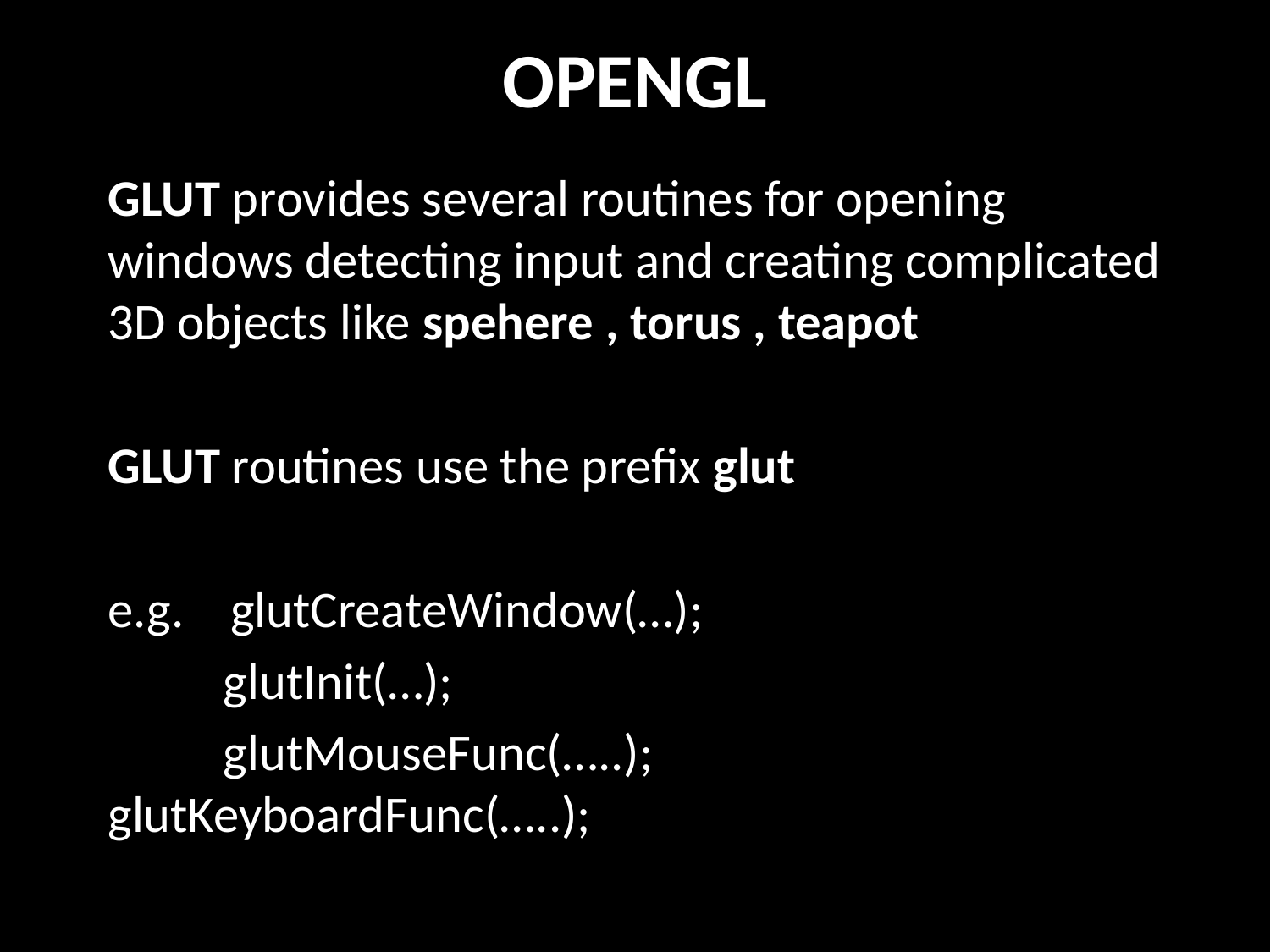

# OPENGL
GLUT provides several routines for opening windows detecting input and creating complicated 3D objects like spehere , torus , teapot

GLUT routines use the prefix glut

e.g.    glutCreateWindow(…);
	glutInit(…);
	glutMouseFunc(…..); 	glutKeyboardFunc(…..);